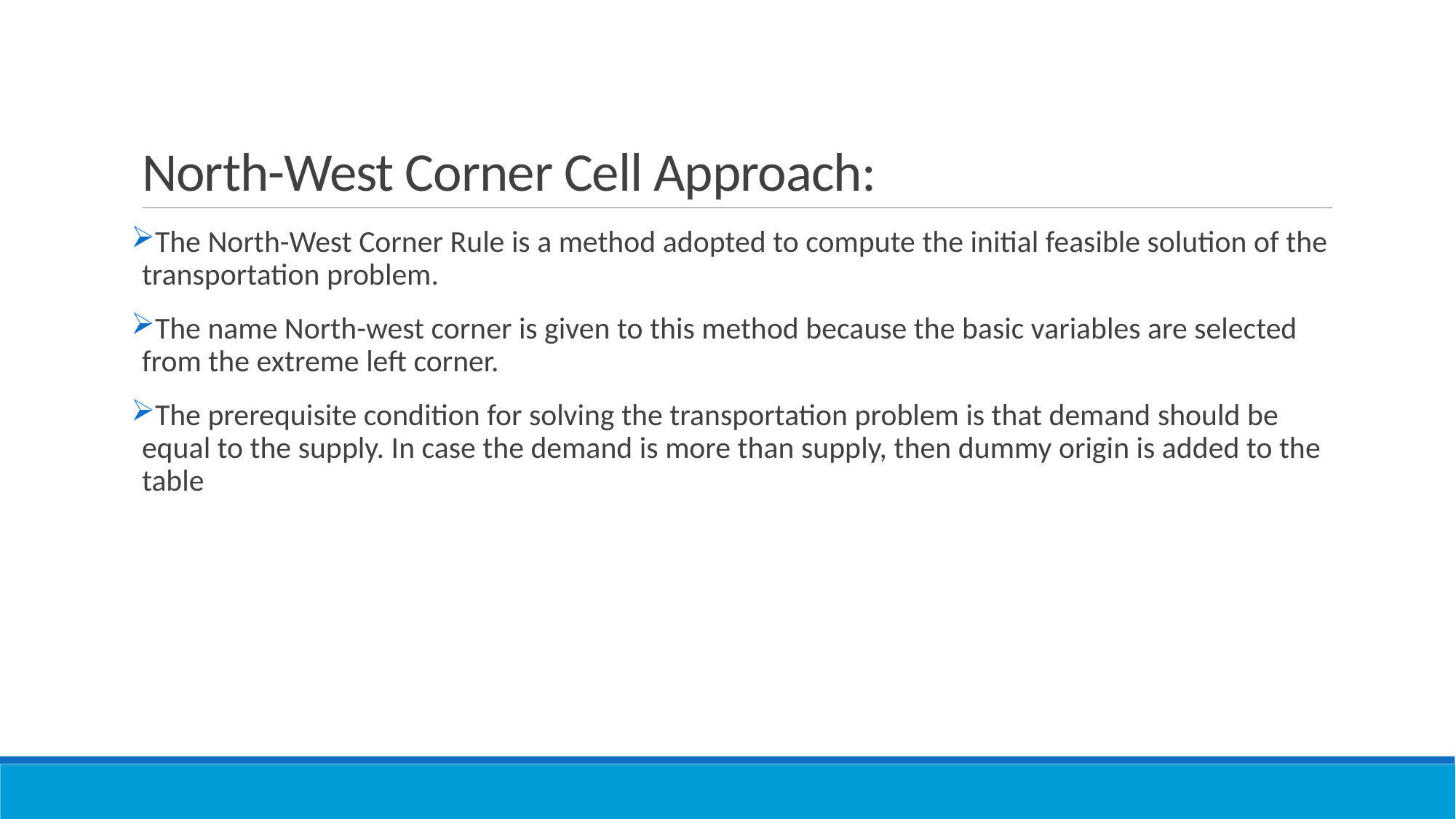

# North-West Corner Cell Approach:
The North-West Corner Rule is a method adopted to compute the initial feasible solution of the transportation problem.
The name North-west corner is given to this method because the basic variables are selected from the extreme left corner.
The prerequisite condition for solving the transportation problem is that demand should be equal to the supply. In case the demand is more than supply, then dummy origin is added to the table